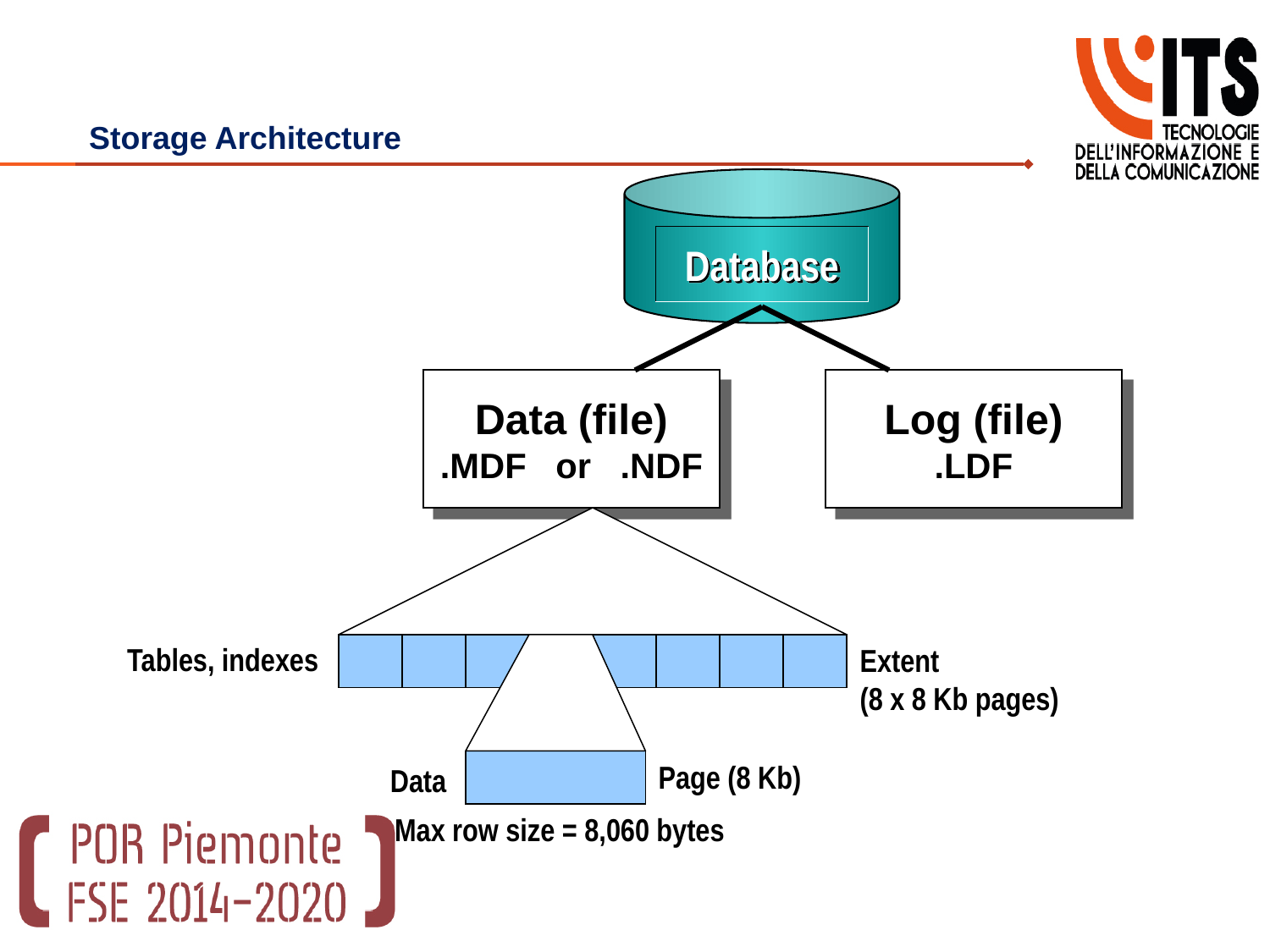

# Storage Architecture

Database

Data (file)
.MDF   or   .NDF
Log (file)
.LDF

Tables, indexes

Data

Extent
(8 x 8 Kb pages)
Page (8 Kb)
Max row size = 8,060 bytes